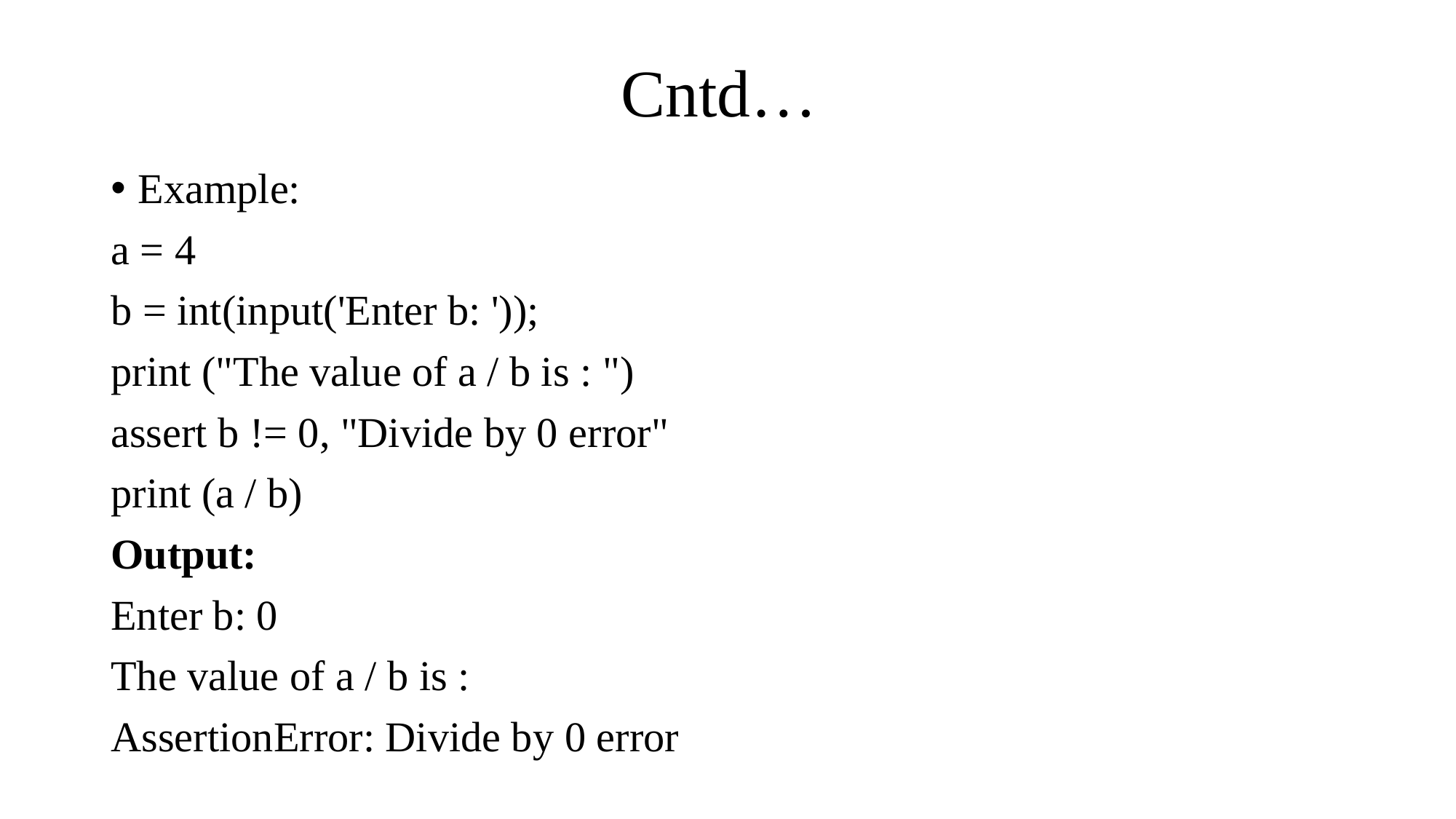

# Cntd…
Example:
a = 4
b = int(input('Enter b: '));
print ("The value of a / b is : ")
assert b != 0, "Divide by 0 error"
print (a / b)
Output:
Enter b: 0
The value of a / b is :
AssertionError: Divide by 0 error